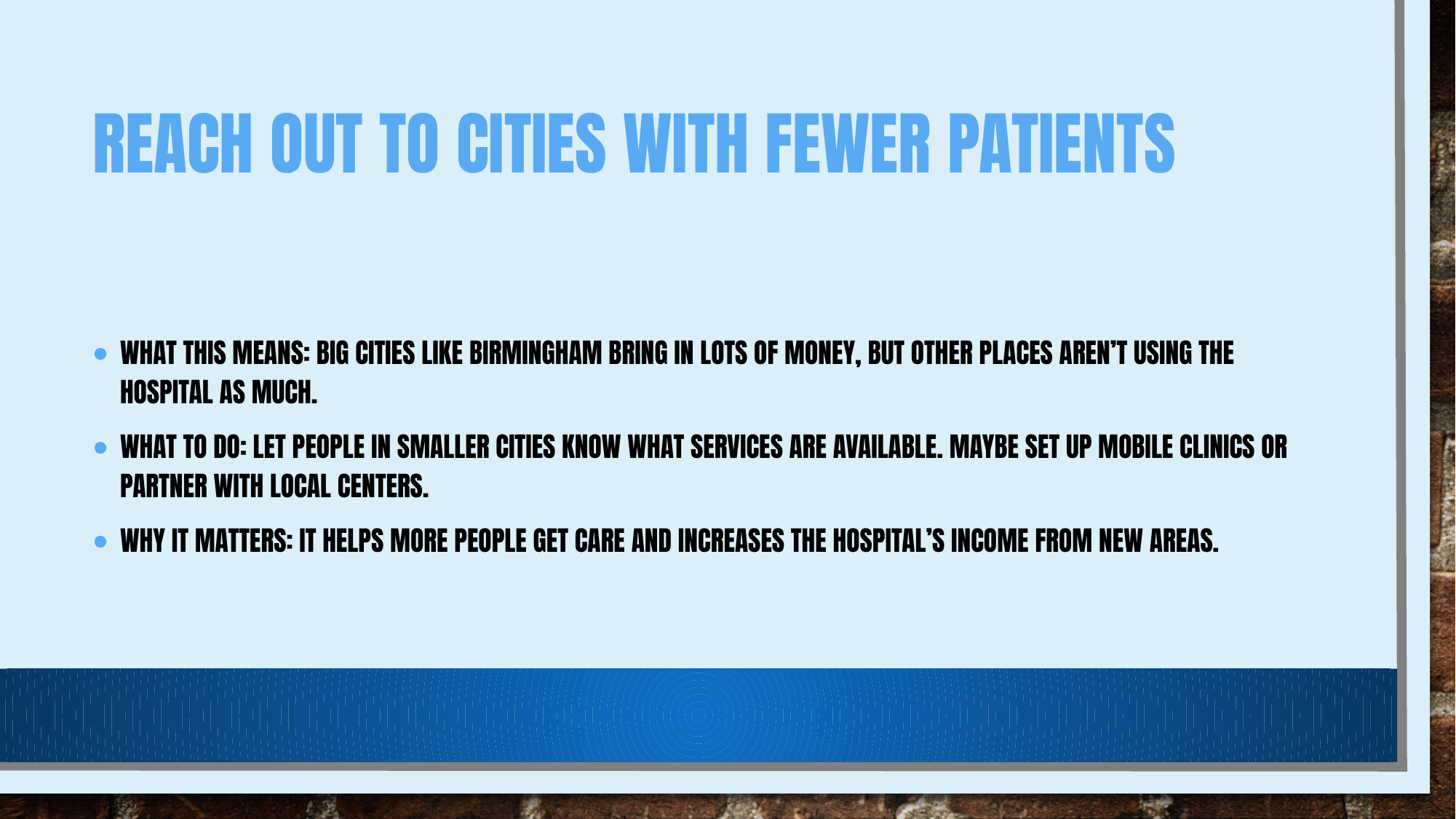

# Reach Out to Cities with Fewer Patients
What this means: Big cities like Birmingham bring in lots of money, but other places aren’t using the hospital as much.
What to do: Let people in smaller cities know what services are available. Maybe set up mobile clinics or partner with local centers.
Why it matters: It helps more people get care and increases the hospital’s income from new areas.